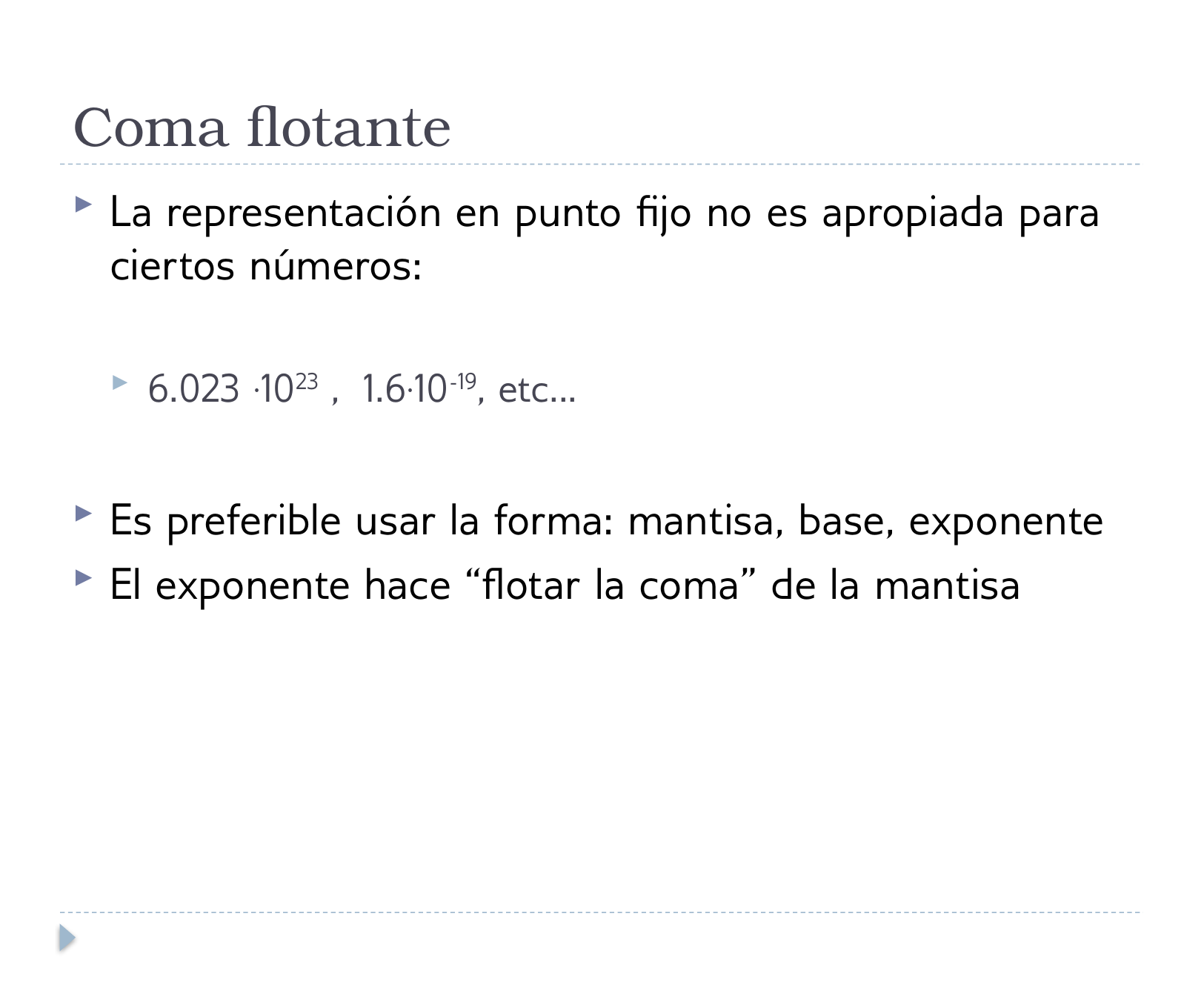

# Coma flotante
La representación en punto fijo no es apropiada para ciertos números:

6.023 ·1023 ,  1.6·10-19, etc...

Es preferible usar la forma: mantisa, base, exponente
El exponente hace “flotar la coma” de la mantisa